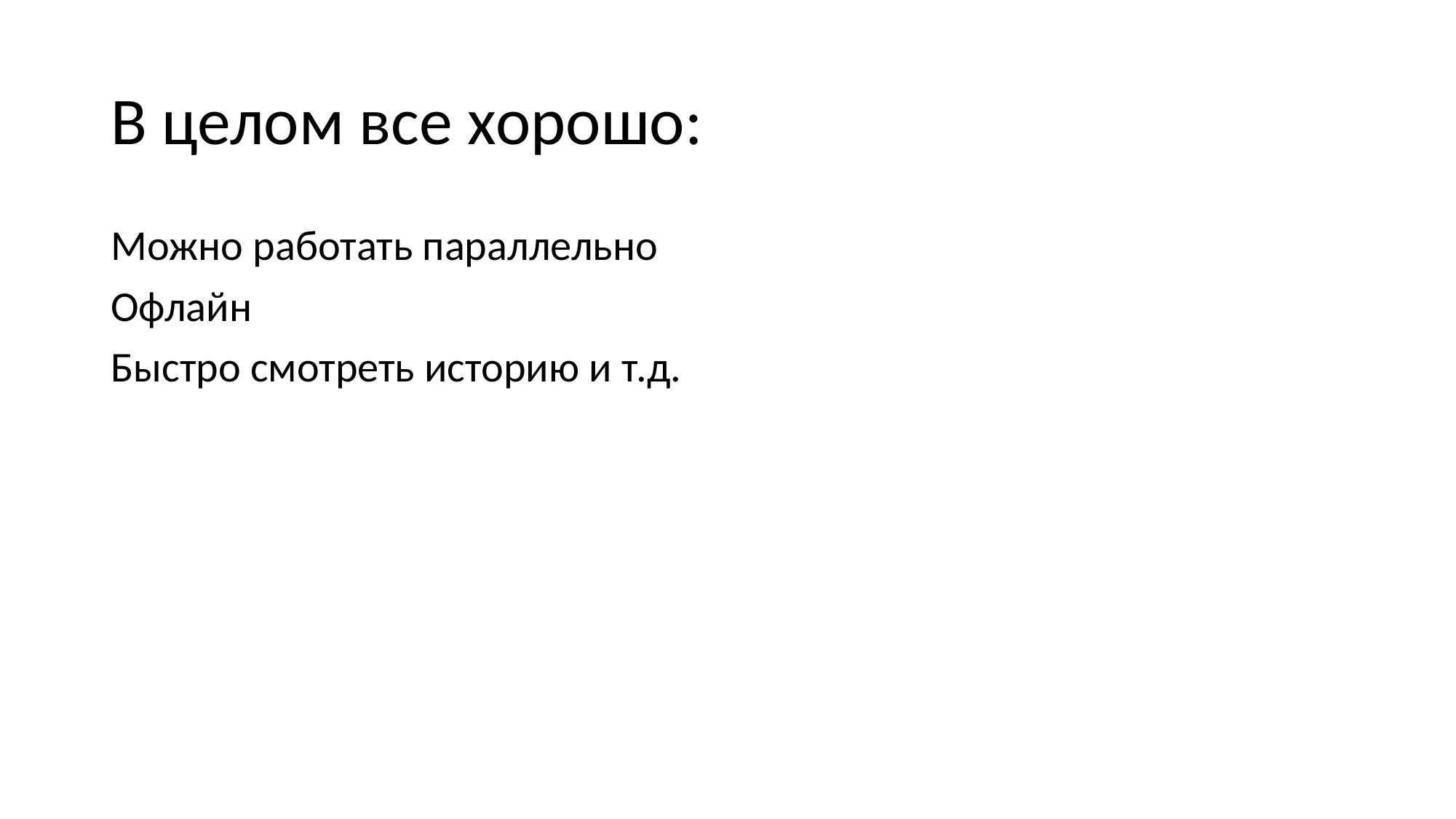

# В целом все хорошо:
Можно работать параллельно
Офлайн
Быстро смотреть историю и т.д.